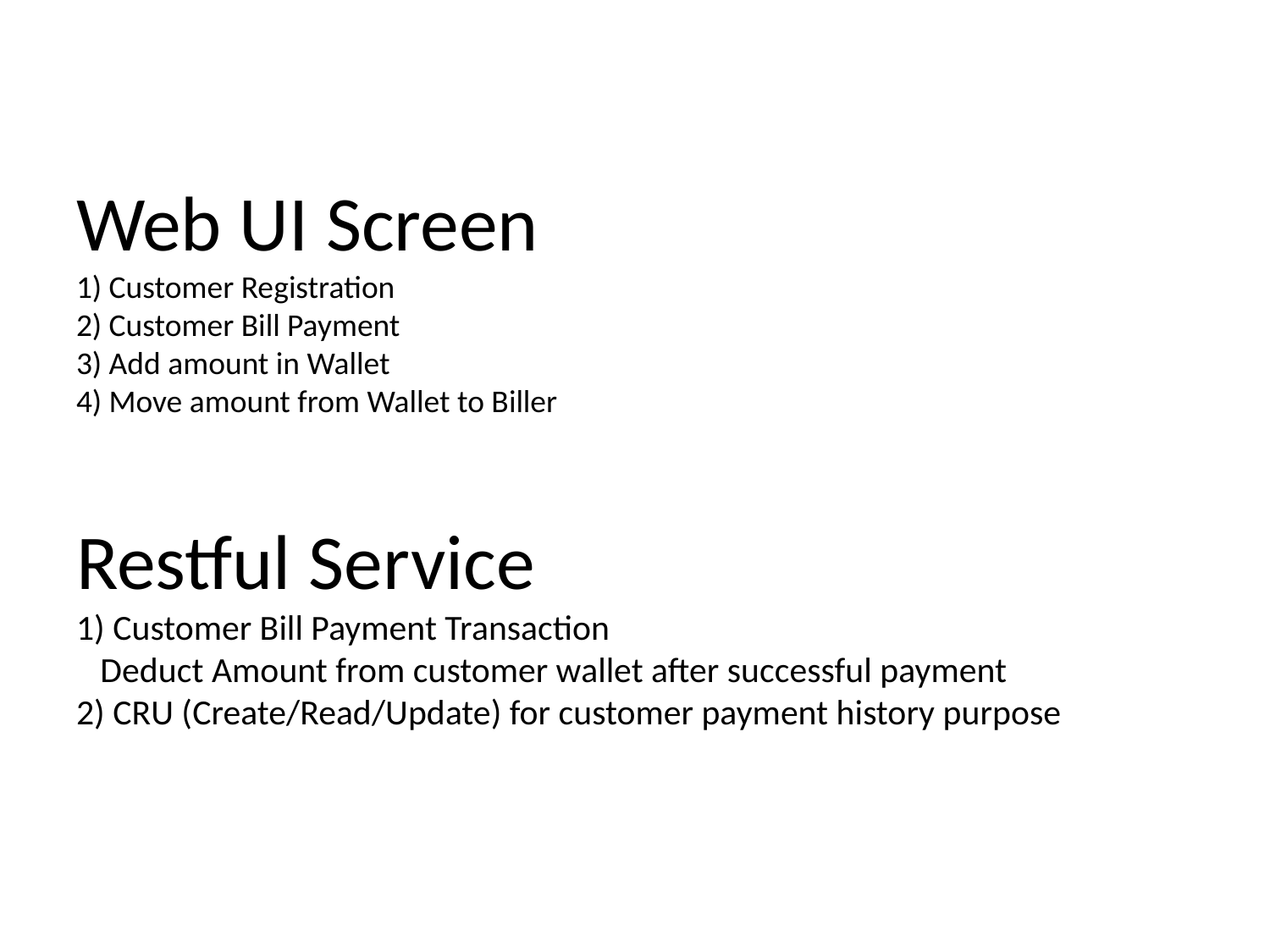

# Web UI Screen 1) Customer Registration 2) Customer Bill Payment 3) Add amount in Wallet 4) Move amount from Wallet to Biller Restful Service 1) Customer Bill Payment Transaction Deduct Amount from customer wallet after successful payment 2) CRU (Create/Read/Update) for customer payment history purpose